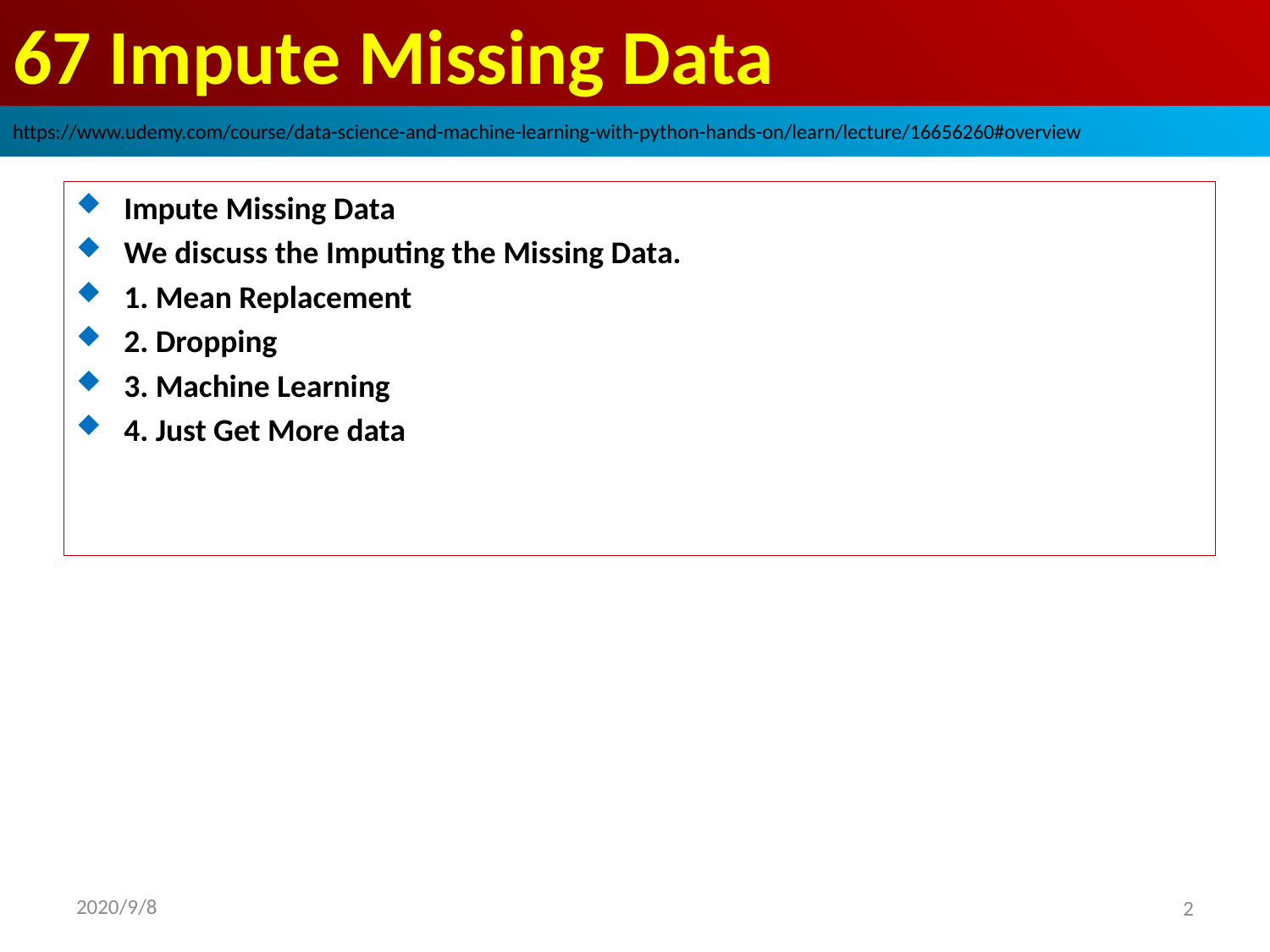

# 67 Impute Missing Data
https://www.udemy.com/course/data-science-and-machine-learning-with-python-hands-on/learn/lecture/16656260#overview
Impute Missing Data
We discuss the Imputing the Missing Data.
1. Mean Replacement
2. Dropping
3. Machine Learning
4. Just Get More data
2020/9/8
2